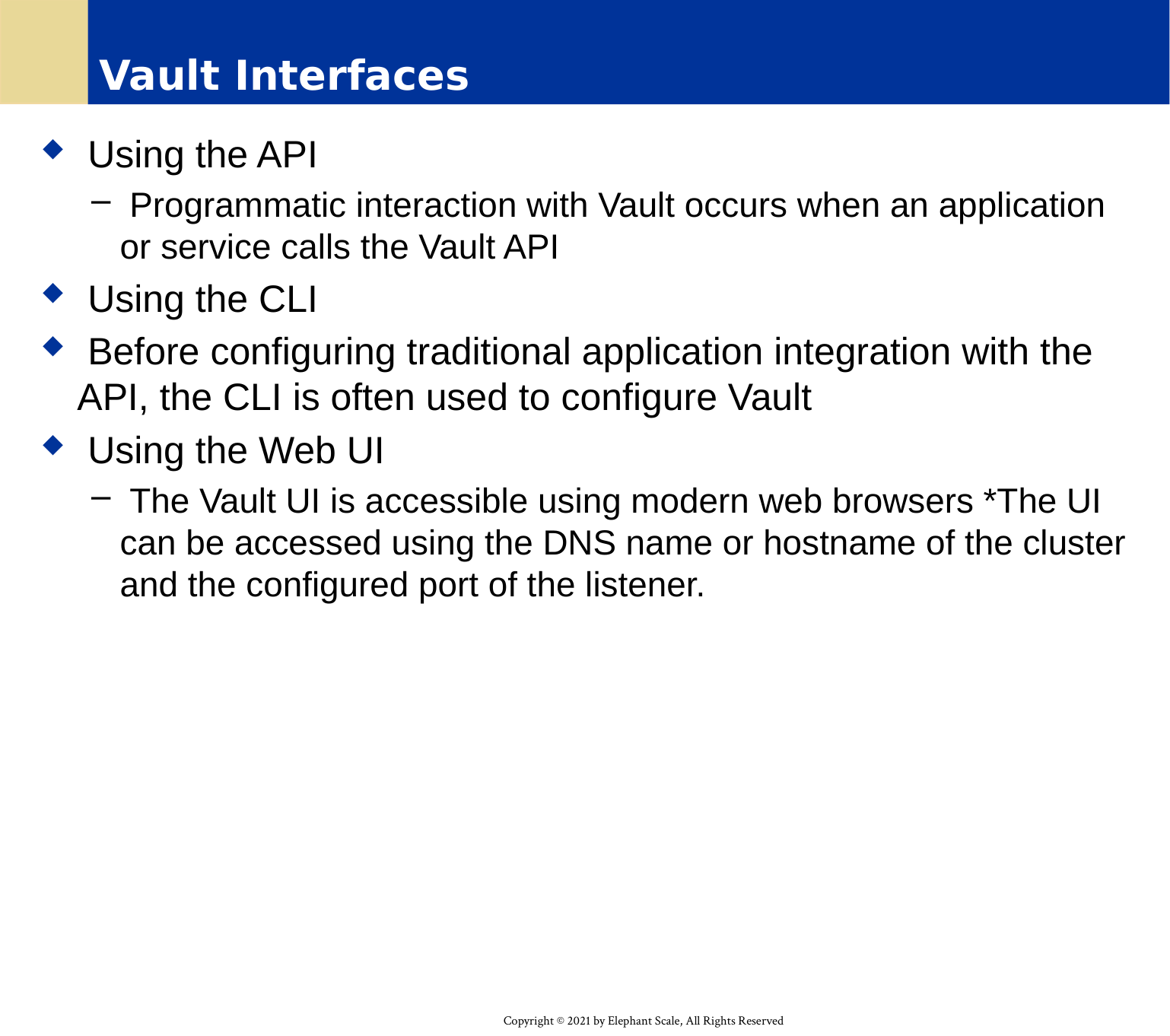

# Vault Interfaces
 Using the API
 Programmatic interaction with Vault occurs when an application or service calls the Vault API
 Using the CLI
 Before configuring traditional application integration with the API, the CLI is often used to configure Vault
 Using the Web UI
 The Vault UI is accessible using modern web browsers *The UI can be accessed using the DNS name or hostname of the cluster and the configured port of the listener.
Copyright © 2021 by Elephant Scale, All Rights Reserved